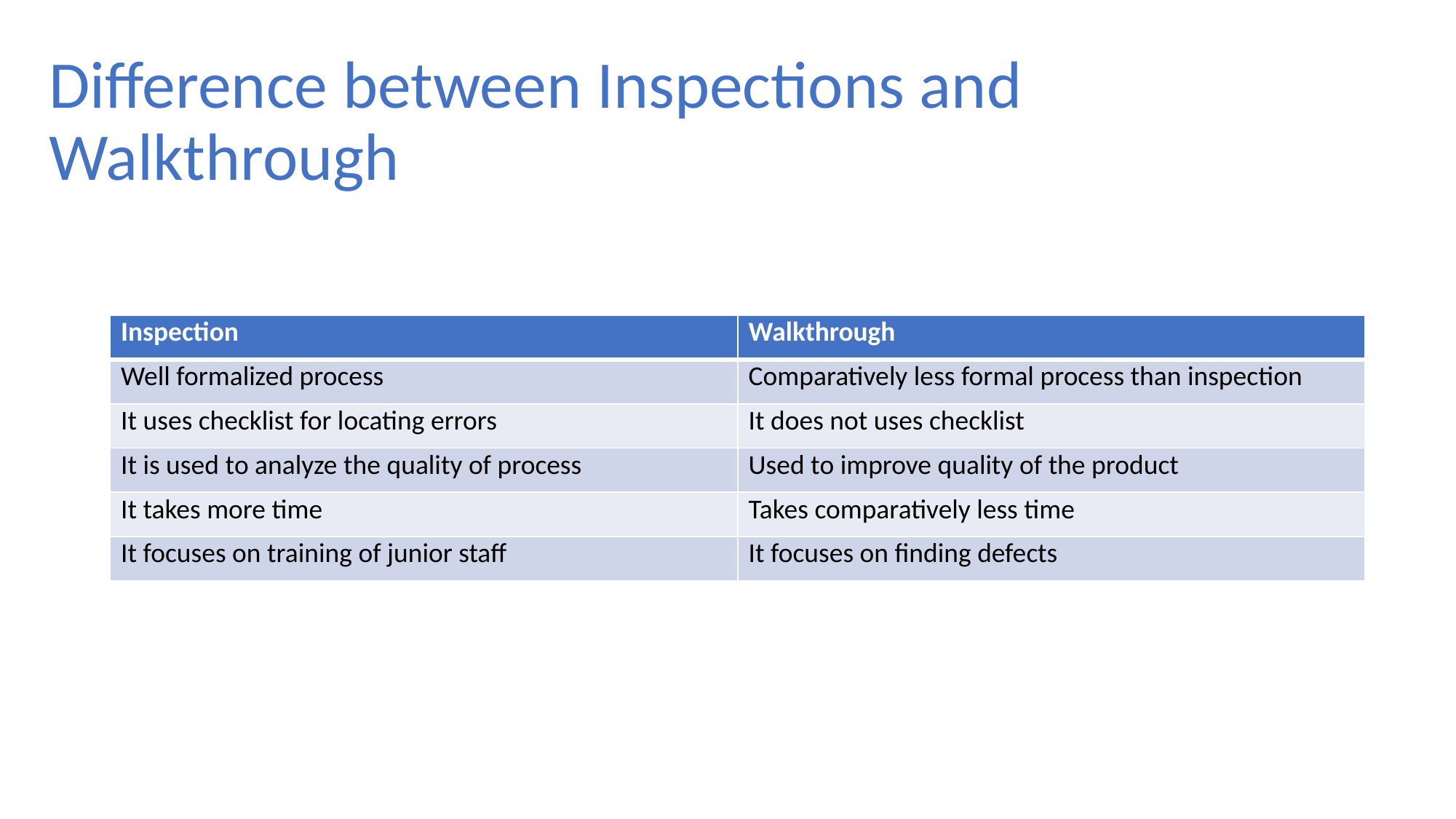

# Difference between Inspections and Walkthrough
| Inspection | Walkthrough |
| --- | --- |
| Well formalized process | Comparatively less formal process than inspection |
| It uses checklist for locating errors | It does not uses checklist |
| It is used to analyze the quality of process | Used to improve quality of the product |
| It takes more time | Takes comparatively less time |
| It focuses on training of junior staff | It focuses on finding defects |